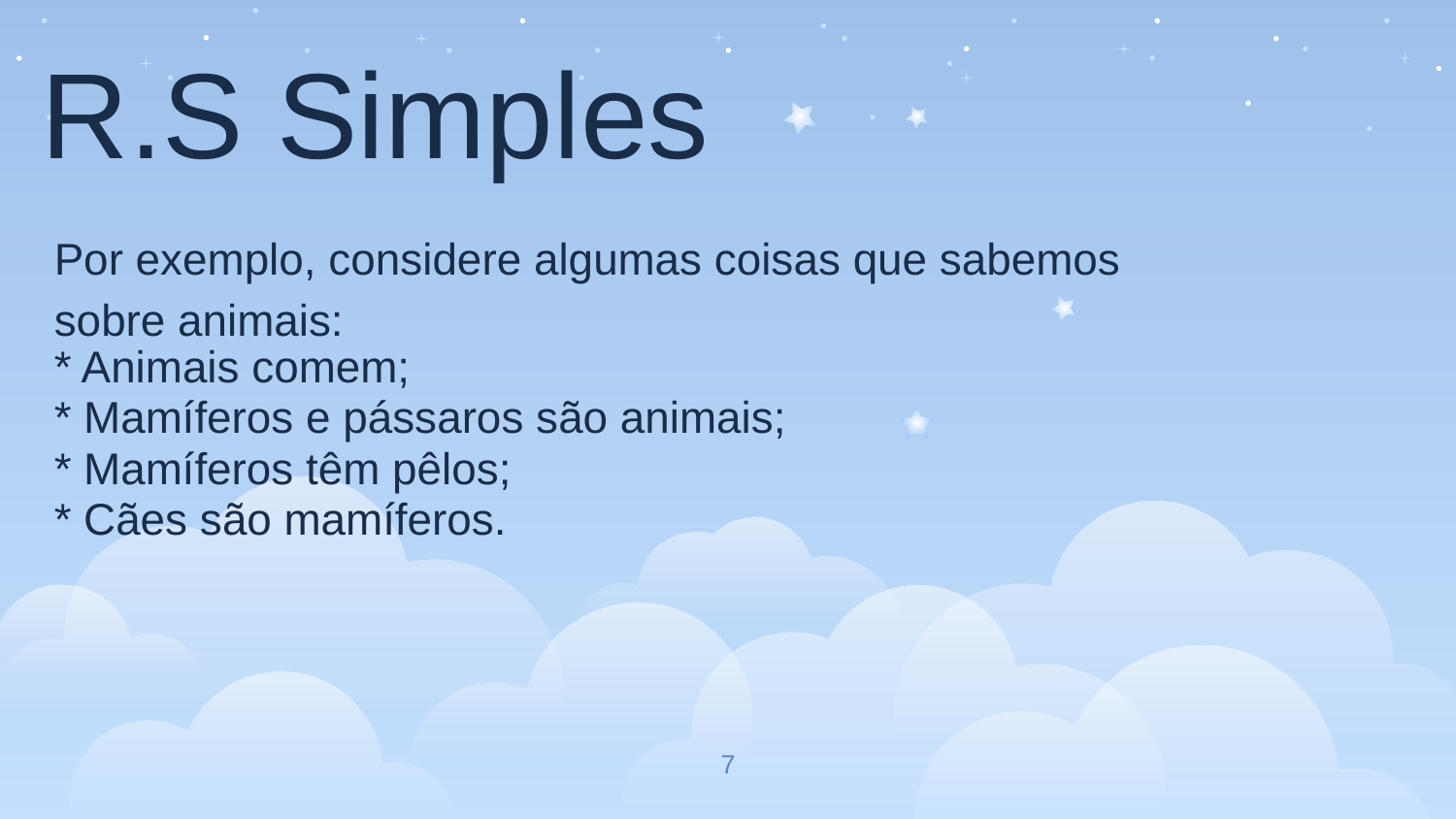

R.S Simples

Por exemplo, considere algumas coisas que sabemos sobre animais:
* Animais comem;
* Mamíferos e pássaros são animais;
* Mamíferos têm pêlos;
* Cães são mamíferos.

7